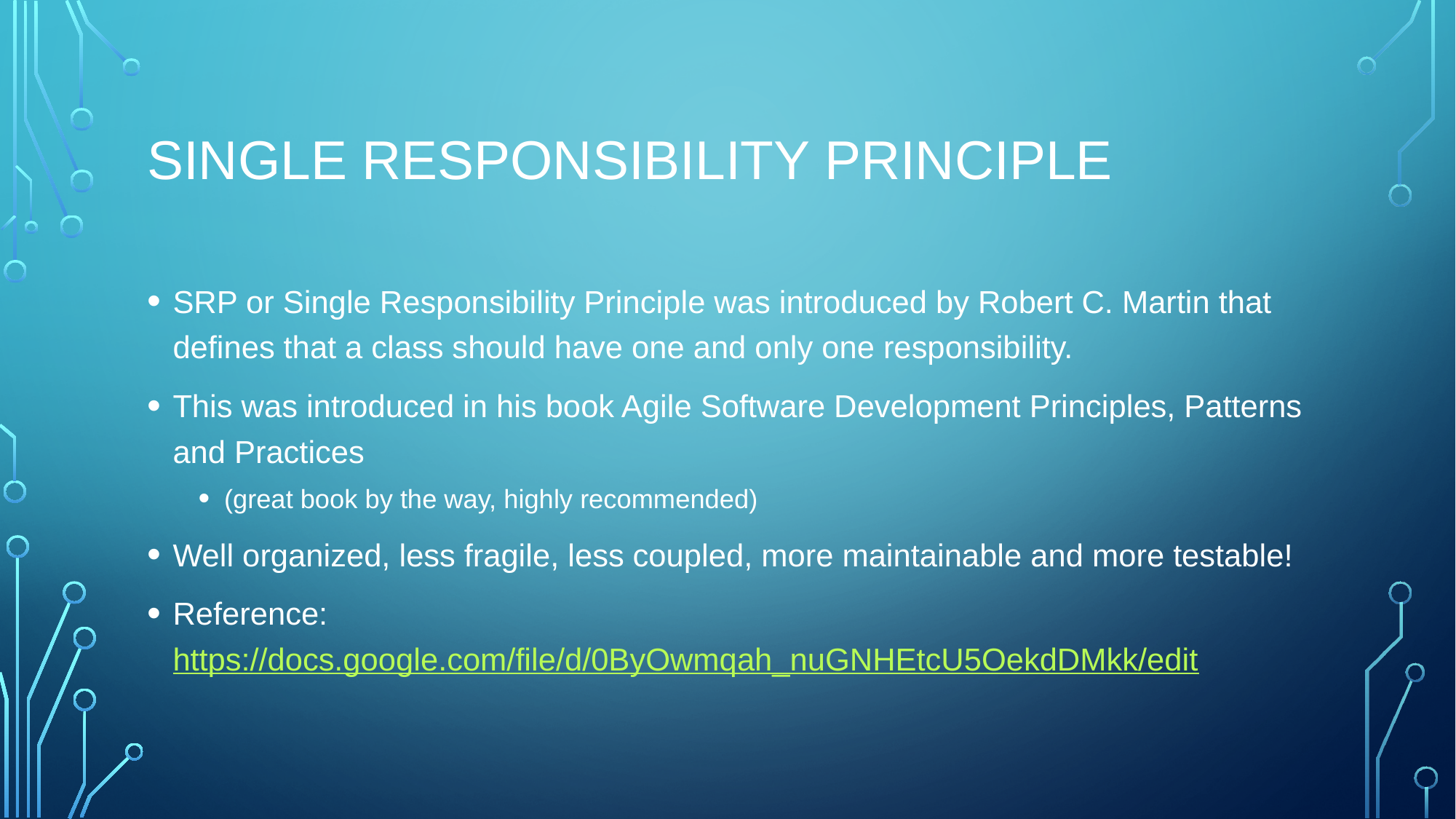

# Single responsibility principle
SRP or Single Responsibility Principle was introduced by Robert C. Martin that defines that a class should have one and only one responsibility.
This was introduced in his book Agile Software Development Principles, Patterns and Practices
(great book by the way, highly recommended)
Well organized, less fragile, less coupled, more maintainable and more testable!
Reference: https://docs.google.com/file/d/0ByOwmqah_nuGNHEtcU5OekdDMkk/edit